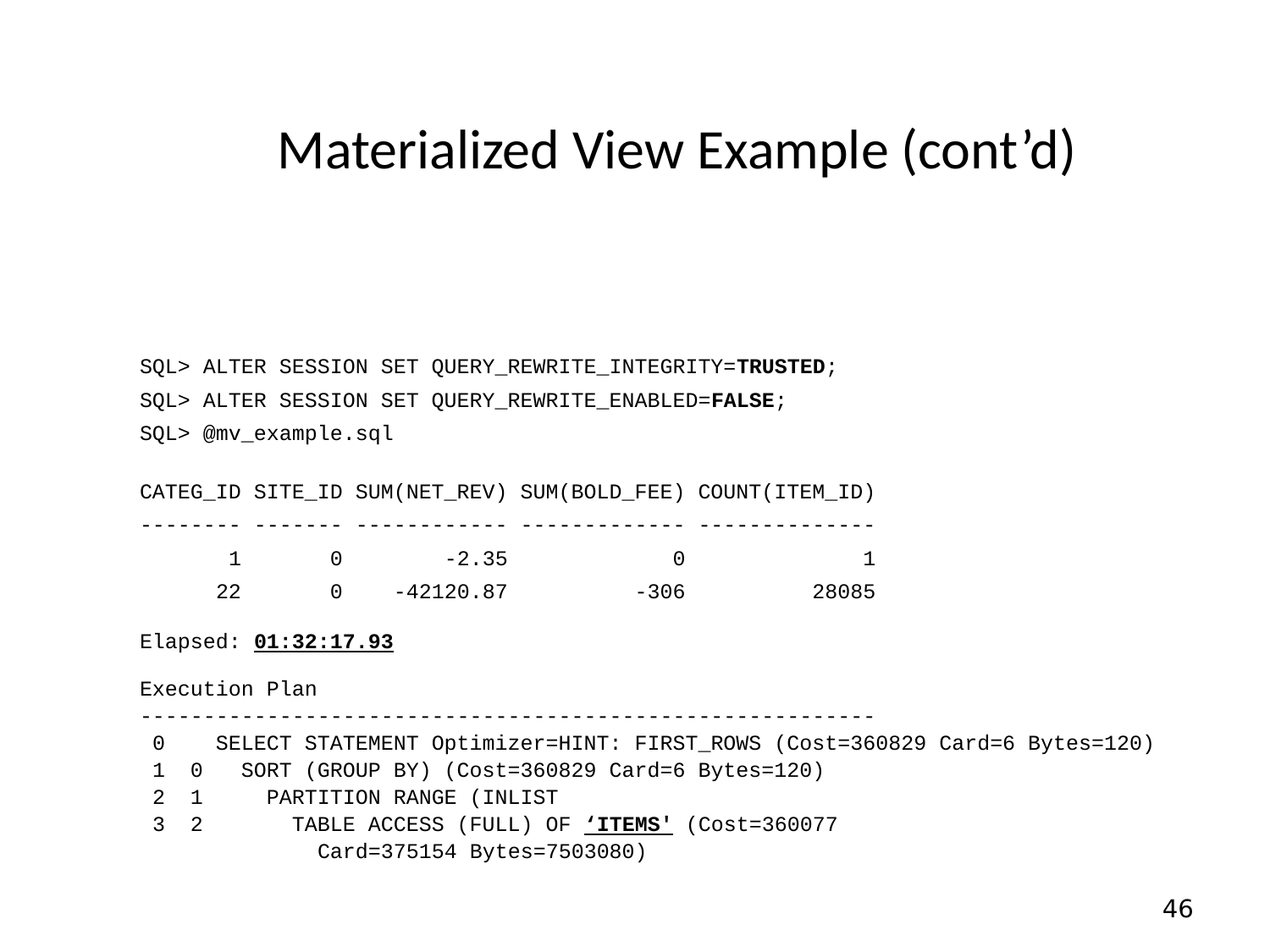

# Materialized View Example (cont’d)
SQL> ALTER SESSION SET QUERY_REWRITE_INTEGRITY=TRUSTED;
SQL> ALTER SESSION SET QUERY_REWRITE_ENABLED=FALSE;
SQL> @mv_example.sql

CATEG_ID SITE_ID SUM(NET_REV) SUM(BOLD_FEE) COUNT(ITEM_ID)
-------- ------- ------------ ------------- --------------
       1       0        -2.35             0              1
      22       0    -42120.87          -306          28085

Elapsed: 01:32:17.93

Execution Plan
----------------------------------------------------------
 0    SELECT STATEMENT Optimizer=HINT: FIRST_ROWS (Cost=360829 Card=6 Bytes=120)
 1  0   SORT (GROUP BY) (Cost=360829 Card=6 Bytes=120)
 2  1     PARTITION RANGE (INLIST
 3  2       TABLE ACCESS (FULL) OF ‘ITEMS' (Cost=360077
              Card=375154 Bytes=7503080)
46